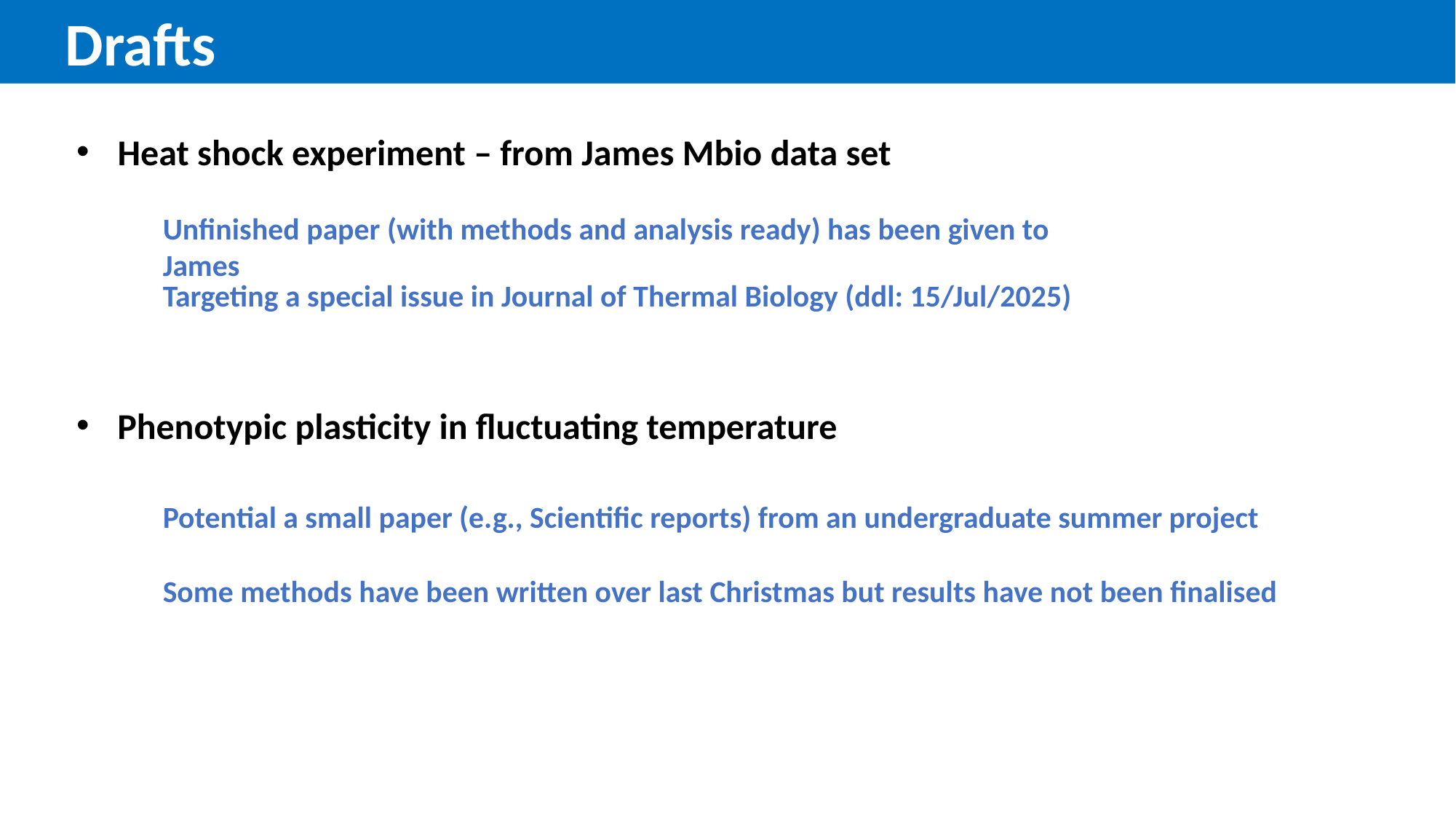

Drafts
Heat shock experiment – from James Mbio data set
Unfinished paper (with methods and analysis ready) has been given to James
Targeting a special issue in Journal of Thermal Biology (ddl: 15/Jul/2025)
Phenotypic plasticity in fluctuating temperature
Potential a small paper (e.g., Scientific reports) from an undergraduate summer project
Some methods have been written over last Christmas but results have not been finalised